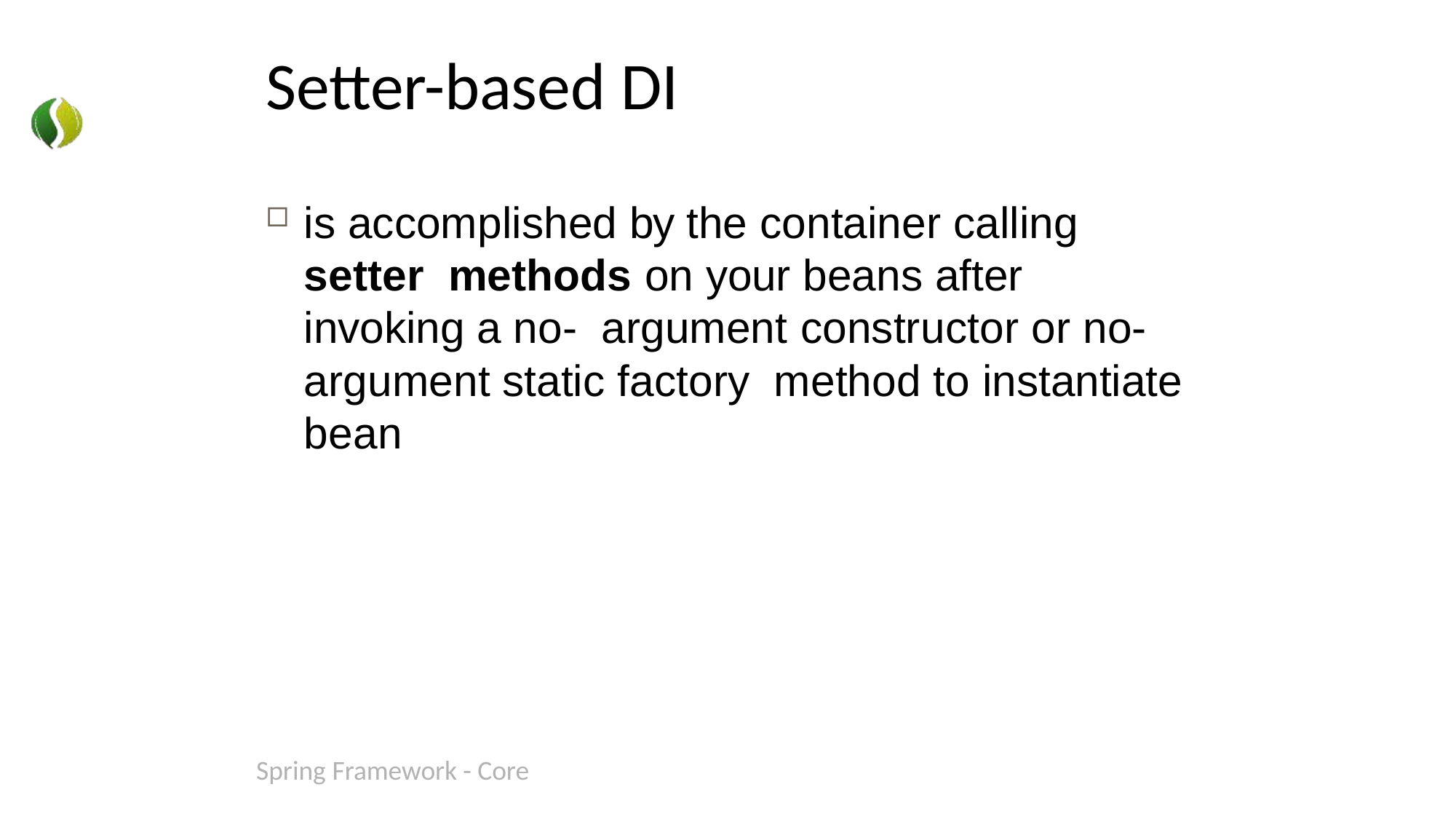

# Setter-based DI
is accomplished by the container calling setter  methods on your beans after invoking a no-  argument constructor or no-argument static factory  method to instantiate bean
Spring Framework - Core